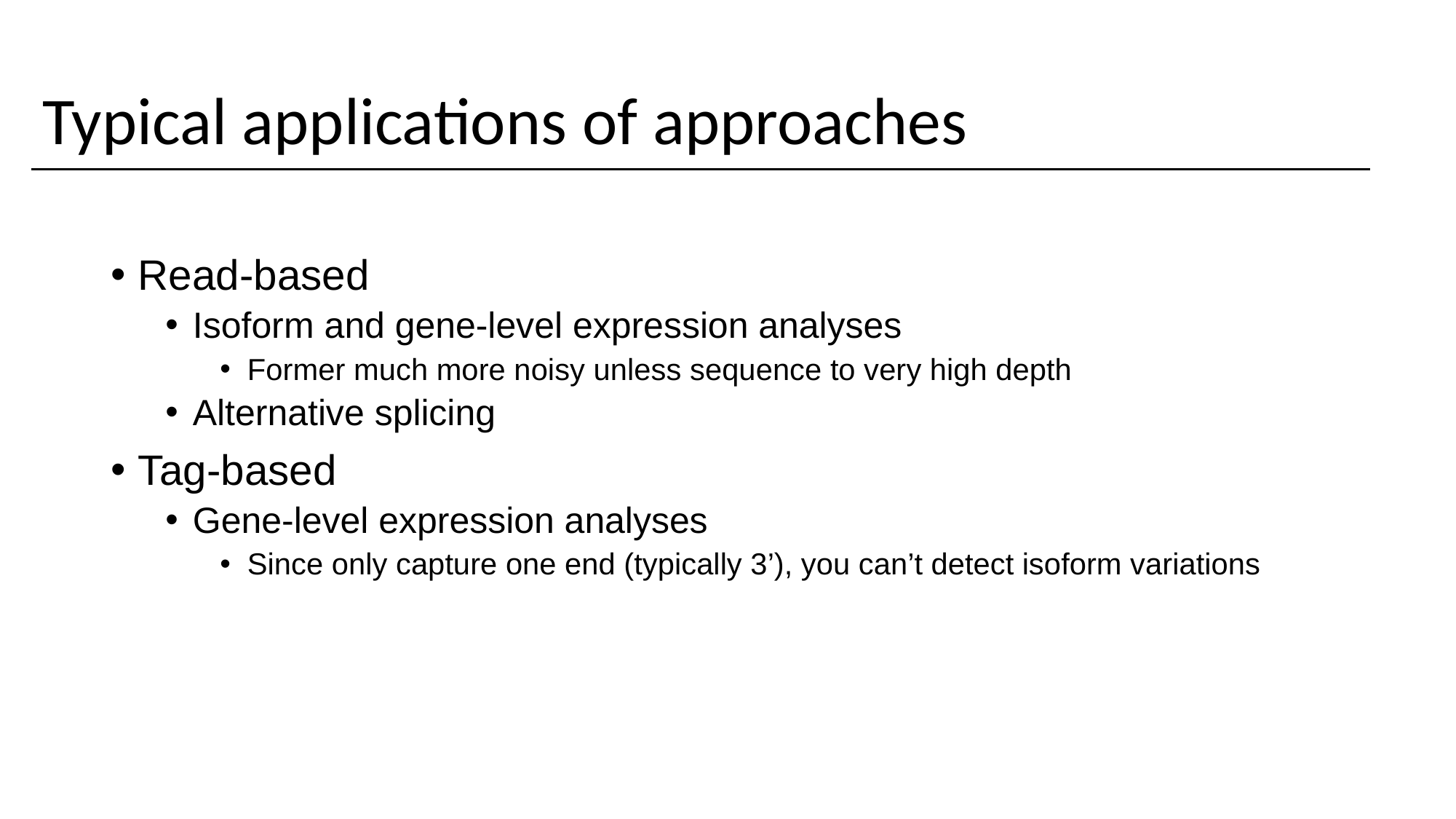

# Typical applications of approaches
Read-based
Isoform and gene-level expression analyses
Former much more noisy unless sequence to very high depth
Alternative splicing
Tag-based
Gene-level expression analyses
Since only capture one end (typically 3’), you can’t detect isoform variations